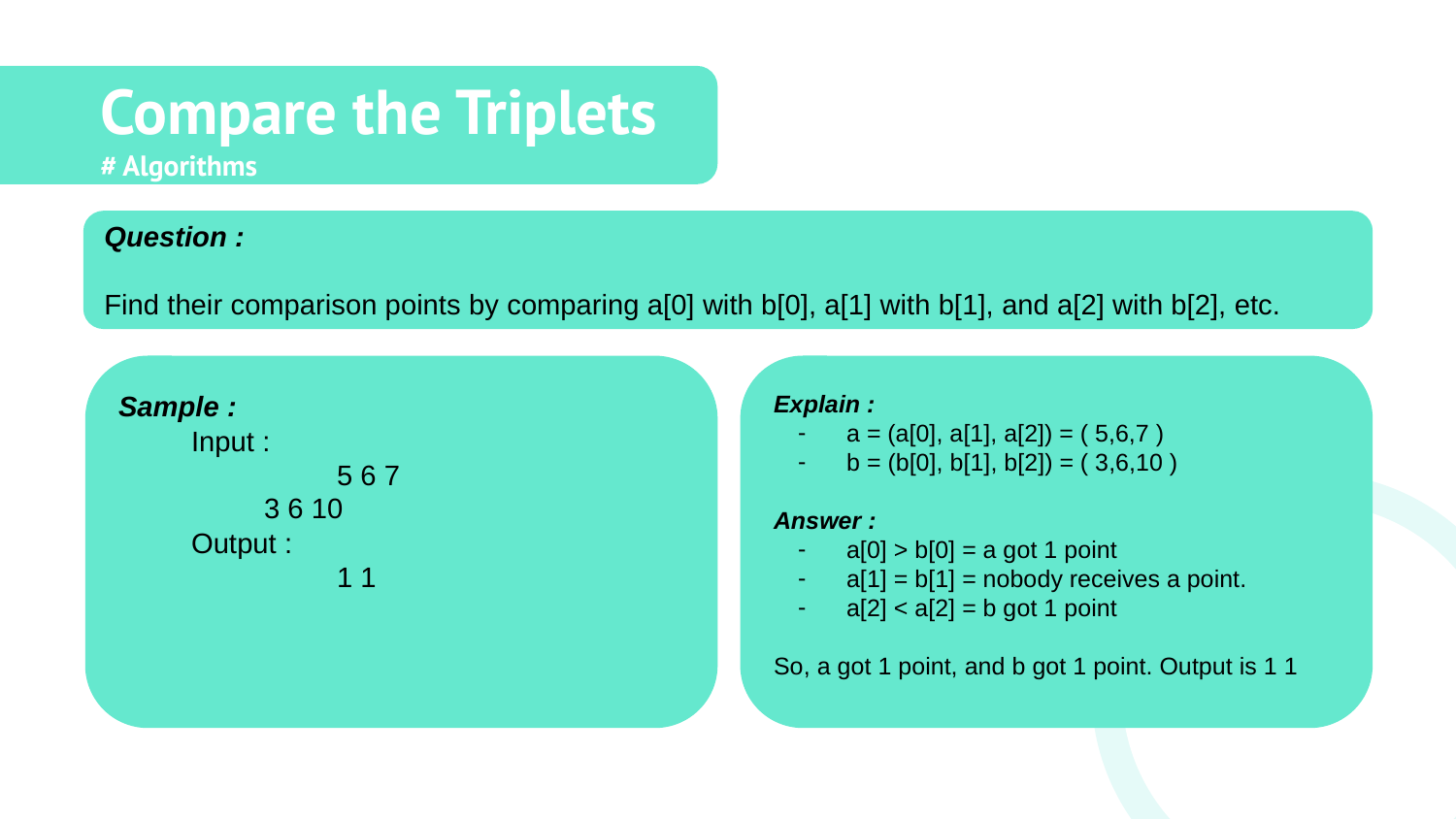

# Compare the Triplets
# Algorithms

Question :
Find their comparison points by comparing a[0] with b[0], a[1] with b[1], and a[2] with b[2], etc.
Sample :
Input :
	5 6 7
3 6 10
Output :
	1 1

Explain :
a = (a[0], a[1], a[2]) = ( 5,6,7 )
b = (b[0], b[1], b[2]) = ( 3,6,10 )

Answer :
a[0] > b[0] = a got 1 point
a[1] = b[1] = nobody receives a point.
a[2] < a[2] = b got 1 point

So, a got 1 point, and b got 1 point. Output is 1 1